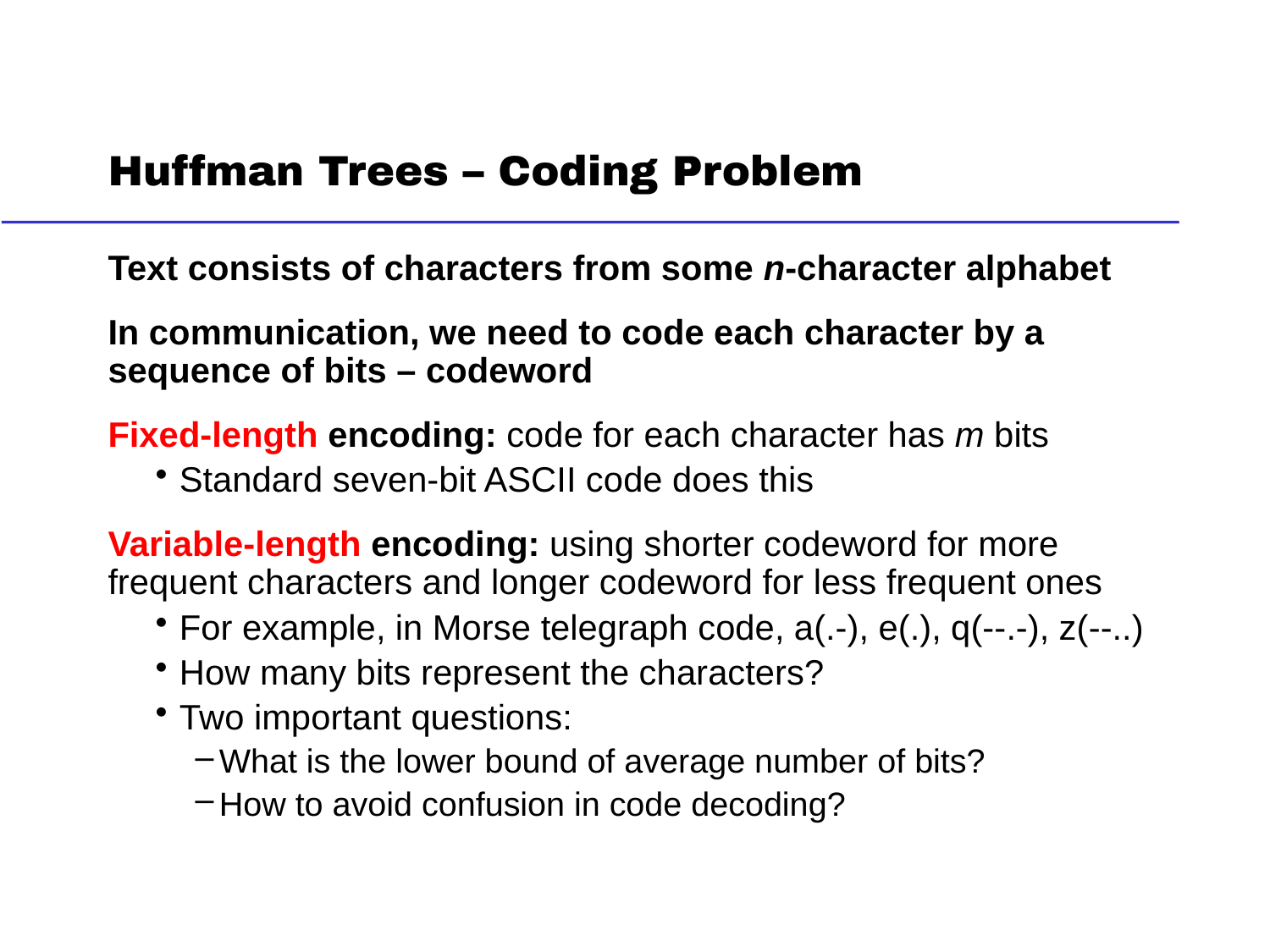

# Huffman Trees – Coding Problem
Text consists of characters from some n-character alphabet
In communication, we need to code each character by a sequence of bits – codeword
Fixed-length encoding: code for each character has m bits
Standard seven-bit ASCII code does this
Variable-length encoding: using shorter codeword for more frequent characters and longer codeword for less frequent ones
For example, in Morse telegraph code, a(.-), e(.), q(--.-), z(--..)
How many bits represent the characters?
Two important questions:
What is the lower bound of average number of bits?
How to avoid confusion in code decoding?